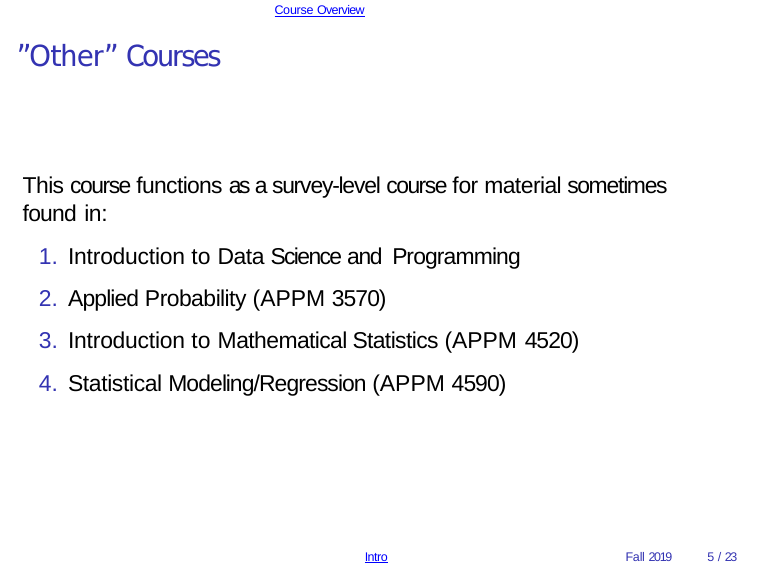

Course Overview
# ”Other” Courses
This course functions as a survey-level course for material sometimes  found in:
Introduction to Data Science and Programming
Applied Probability (APPM 3570)
Introduction to Mathematical Statistics (APPM 4520)
Statistical Modeling/Regression (APPM 4590)
Intro
Fall 2019
5 / 23